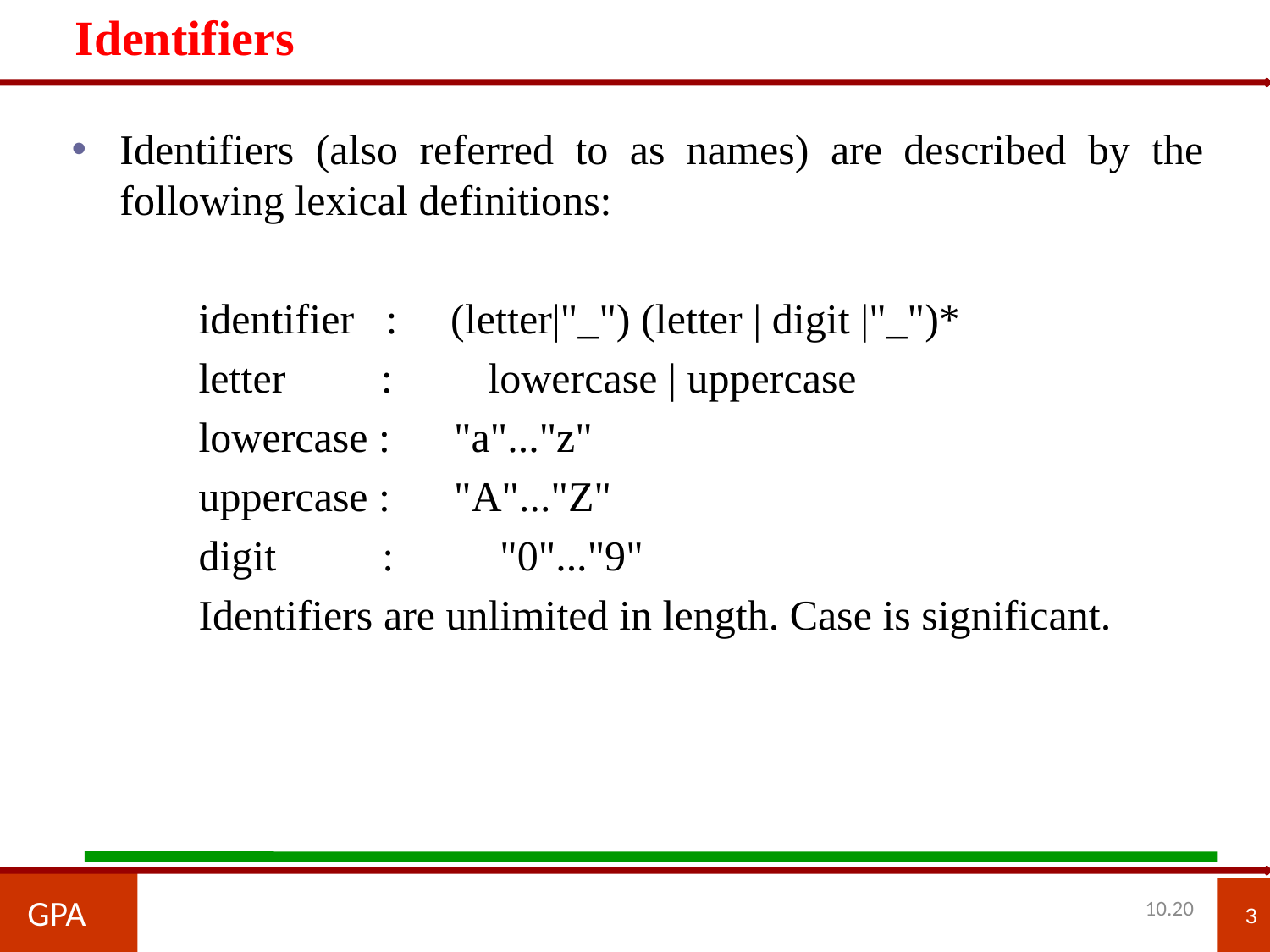

Identifiers

Identifiers (also referred to as names) are described by the following lexical definitions:

	identifier   :     (letter|"_") (letter | digit |"_")*
	letter         :         lowercase | uppercase
	lowercase :      "a"..."z"
	uppercase :      "A"..."Z"
	digit          :          "0"..."9"
	Identifiers are unlimited in length. Case is significant.

GPA
3
10.20